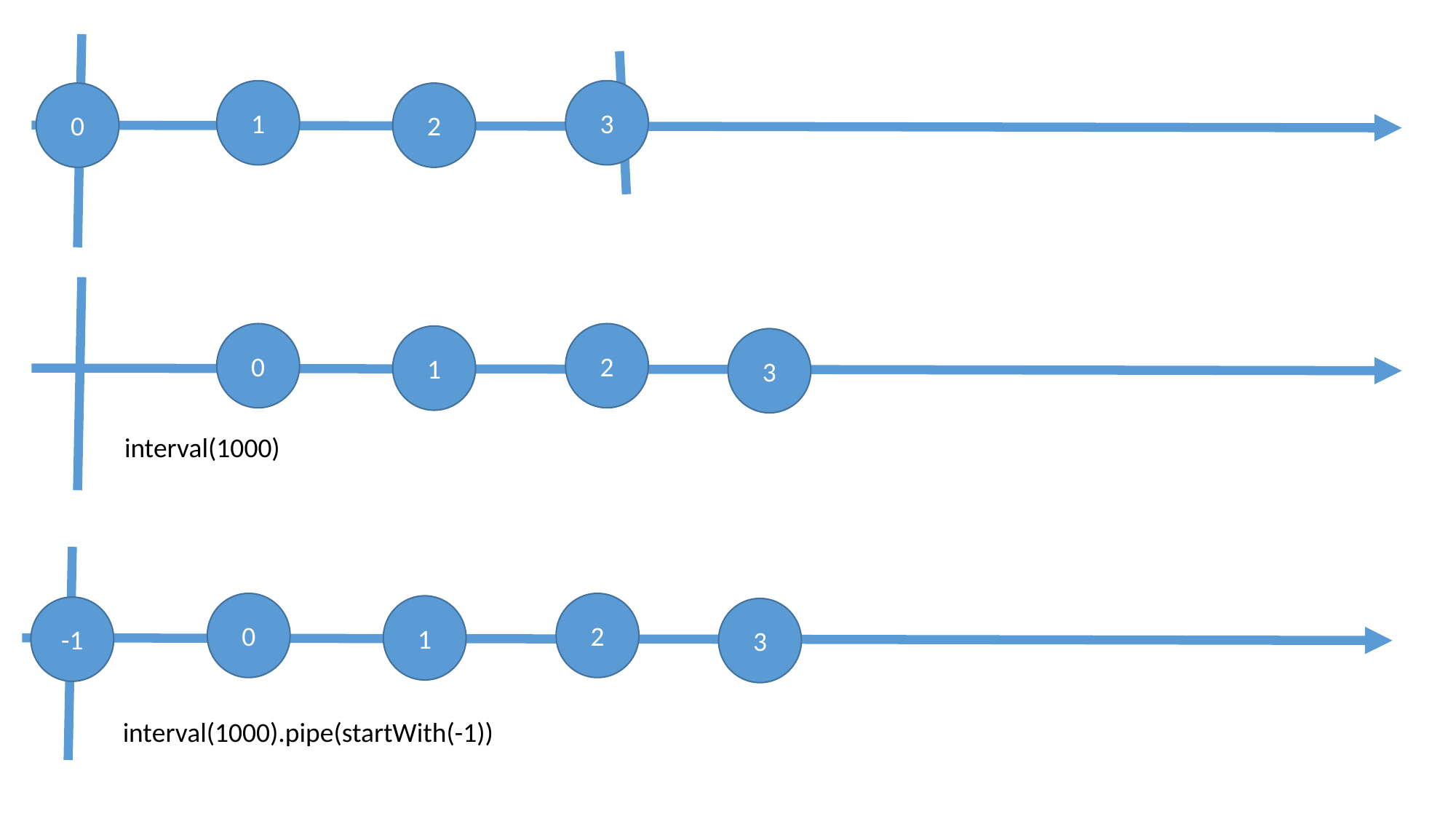

1
3
0
2
0
2
1
3
interval(1000)
0
2
1
-1
3
interval(1000).pipe(startWith(-1))